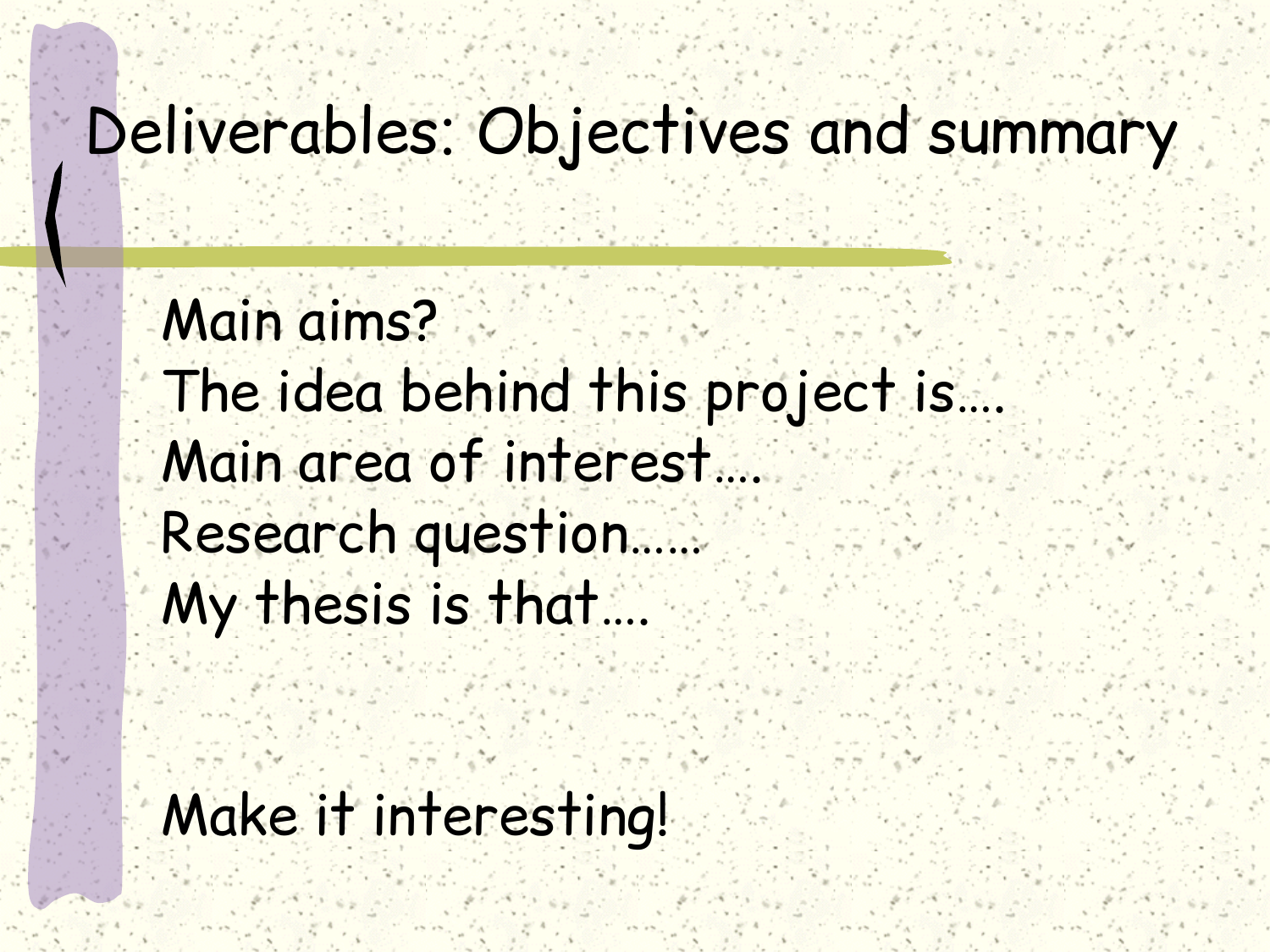

# Deliverables: Objectives and summary
Main aims?
The idea behind this project is….
Main area of interest….
Research question……
My thesis is that….

Make it interesting!